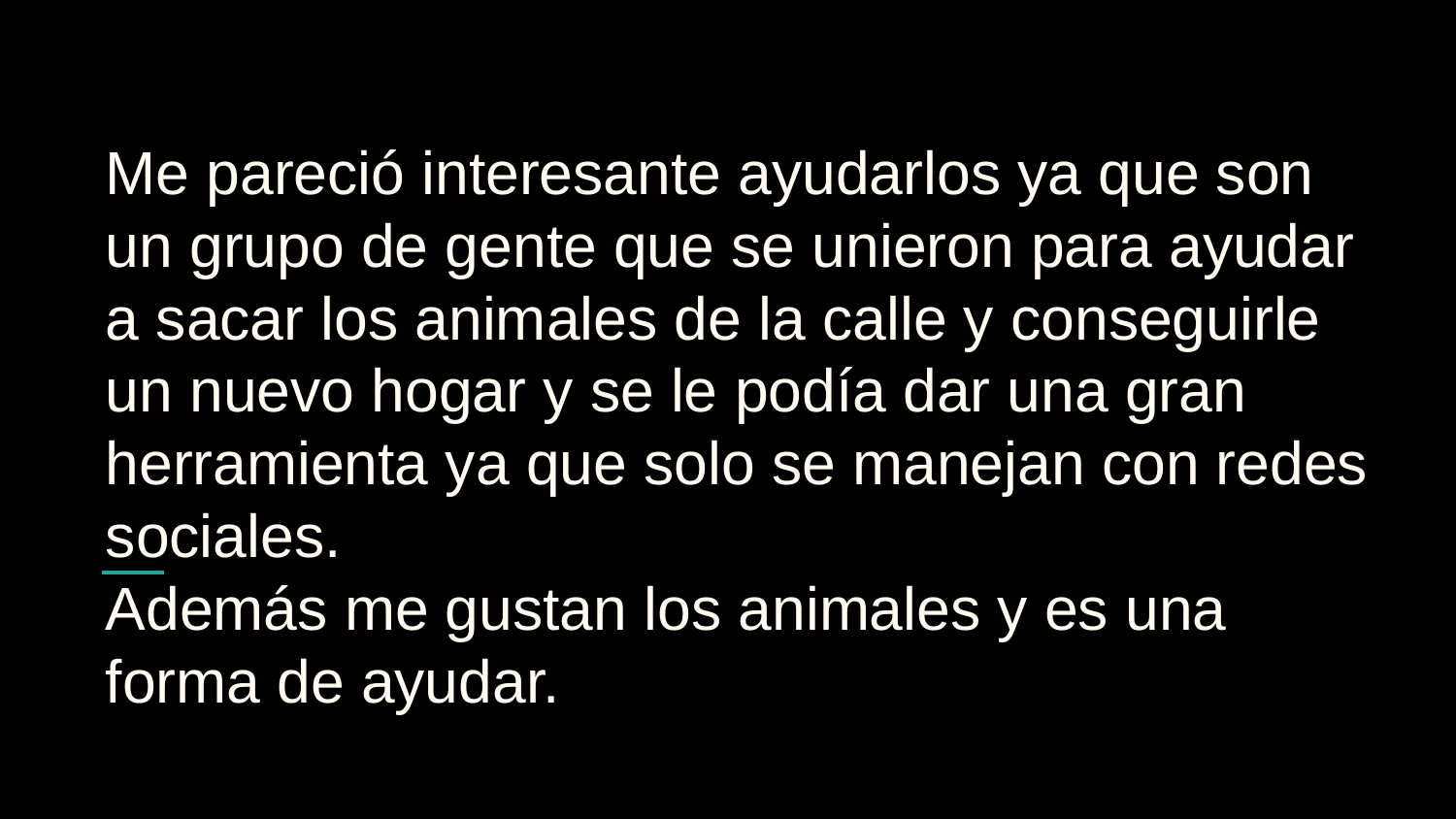

# Me pareció interesante ayudarlos ya que son un grupo de gente que se unieron para ayudar a sacar los animales de la calle y conseguirle un nuevo hogar y se le podía dar una gran herramienta ya que solo se manejan con redes sociales.
Además me gustan los animales y es una forma de ayudar.